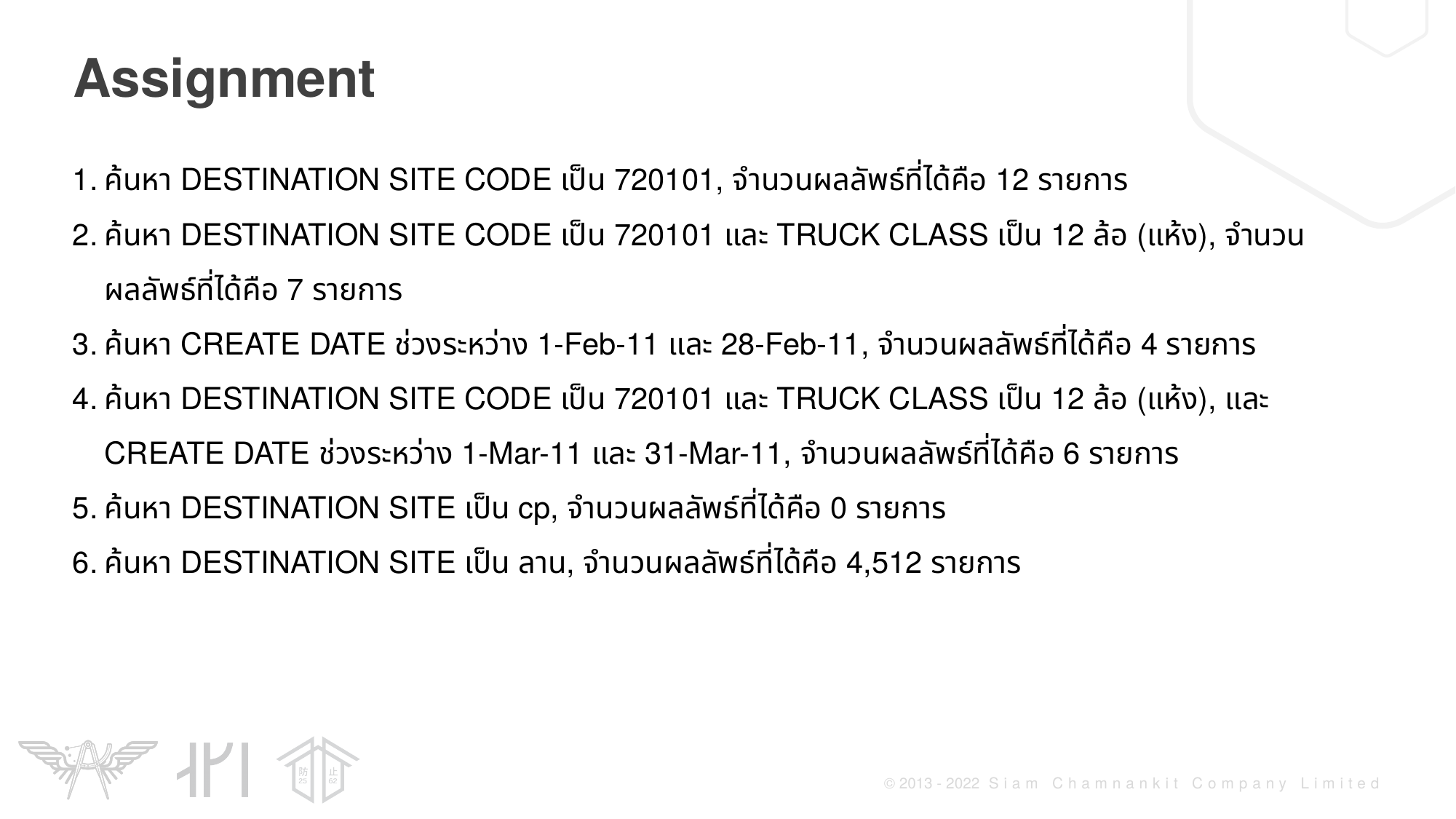

Assignment
ค้นหา DESTINATION SITE CODE เป็น 720101, จำนวนผลลัพธ์ที่ได้คือ 12 รายการ
ค้นหา DESTINATION SITE CODE เป็น 720101 และ TRUCK CLASS เป็น 12 ล้อ (แห้ง), จำนวนผลลัพธ์ที่ได้คือ 7 รายการ
ค้นหา CREATE DATE ช่วงระหว่าง 1-Feb-11 และ 28-Feb-11, จำนวนผลลัพธ์ที่ได้คือ 4 รายการ
ค้นหา DESTINATION SITE CODE เป็น 720101 และ TRUCK CLASS เป็น 12 ล้อ (แห้ง), และ CREATE DATE ช่วงระหว่าง 1-Mar-11 และ 31-Mar-11, จำนวนผลลัพธ์ที่ได้คือ 6 รายการ
ค้นหา DESTINATION SITE เป็น cp, จำนวนผลลัพธ์ที่ได้คือ 0 รายการ
ค้นหา DESTINATION SITE เป็น ลาน, จำนวนผลลัพธ์ที่ได้คือ 4,512 รายการ

29